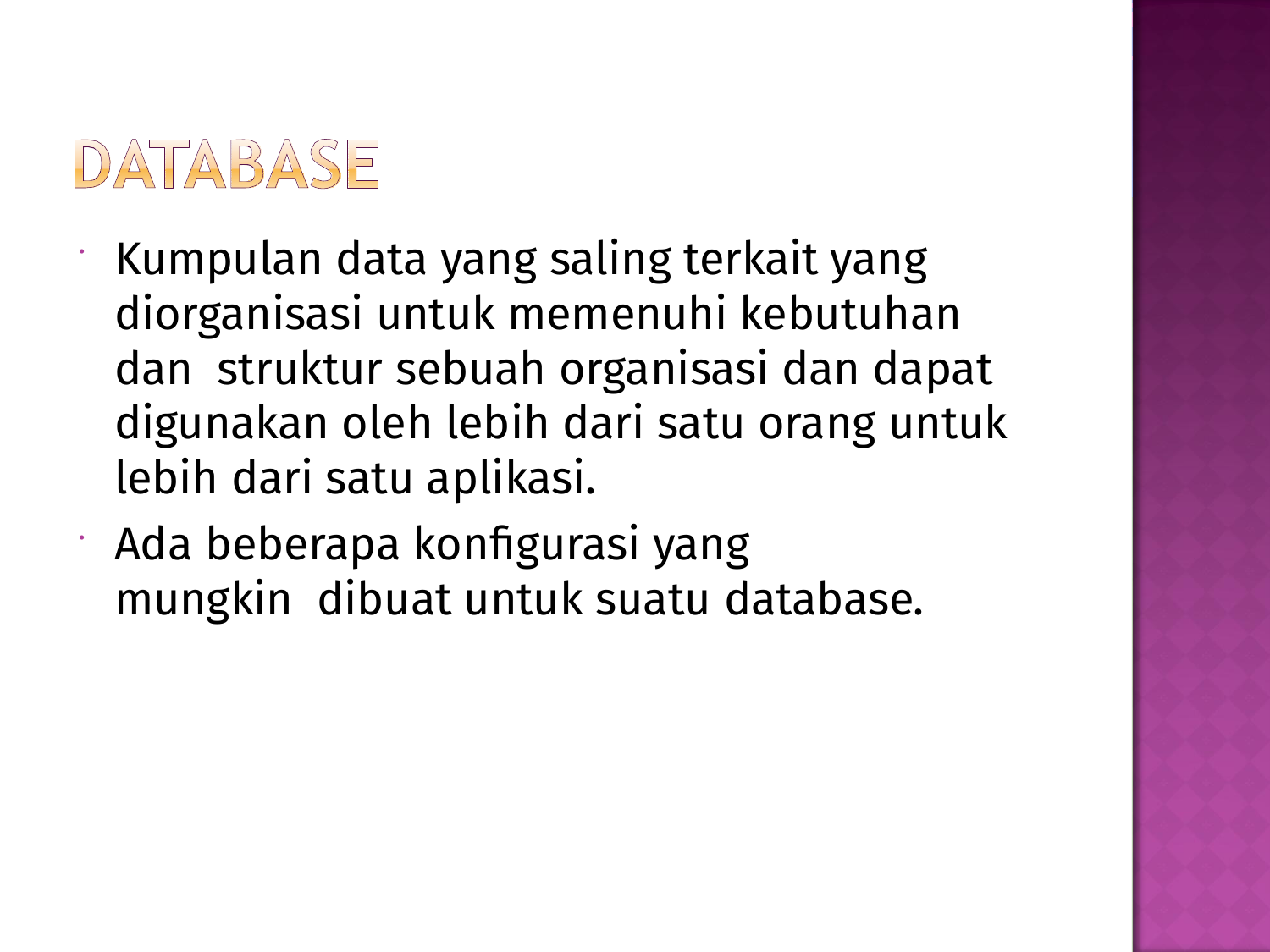

Kumpulan data yang saling terkait yang  diorganisasi untuk memenuhi kebutuhan dan  struktur sebuah organisasi dan dapat  digunakan oleh lebih dari satu orang untuk  lebih dari satu aplikasi.
Ada beberapa konfigurasi yang mungkin  dibuat untuk suatu database.